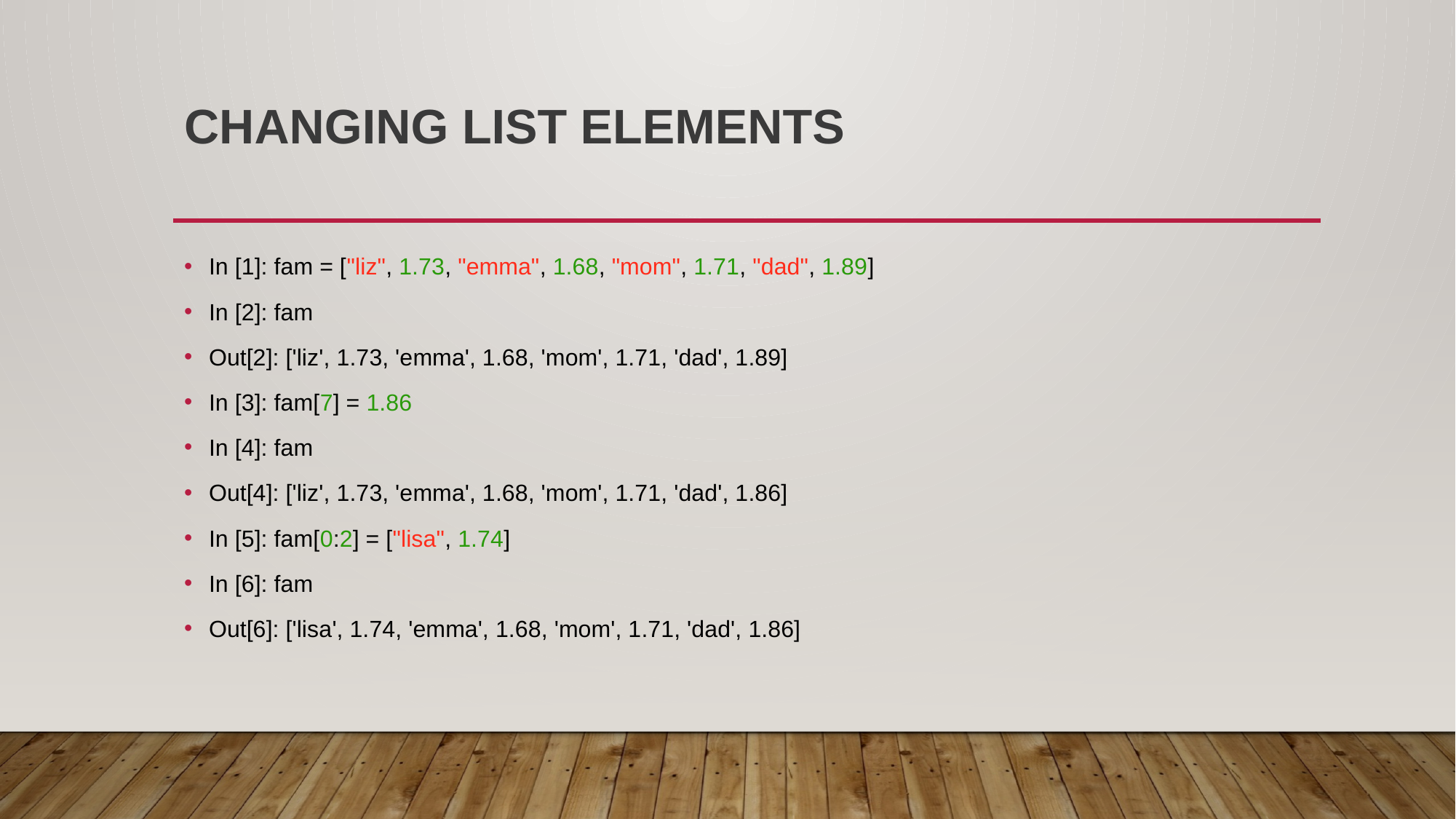

# Changing list elements
In [1]: fam = ["liz", 1.73, "emma", 1.68, "mom", 1.71, "dad", 1.89]
In [2]: fam
Out[2]: ['liz', 1.73, 'emma', 1.68, 'mom', 1.71, 'dad', 1.89]
In [3]: fam[7] = 1.86
In [4]: fam
Out[4]: ['liz', 1.73, 'emma', 1.68, 'mom', 1.71, 'dad', 1.86]
In [5]: fam[0:2] = ["lisa", 1.74]
In [6]: fam
Out[6]: ['lisa', 1.74, 'emma', 1.68, 'mom', 1.71, 'dad', 1.86]